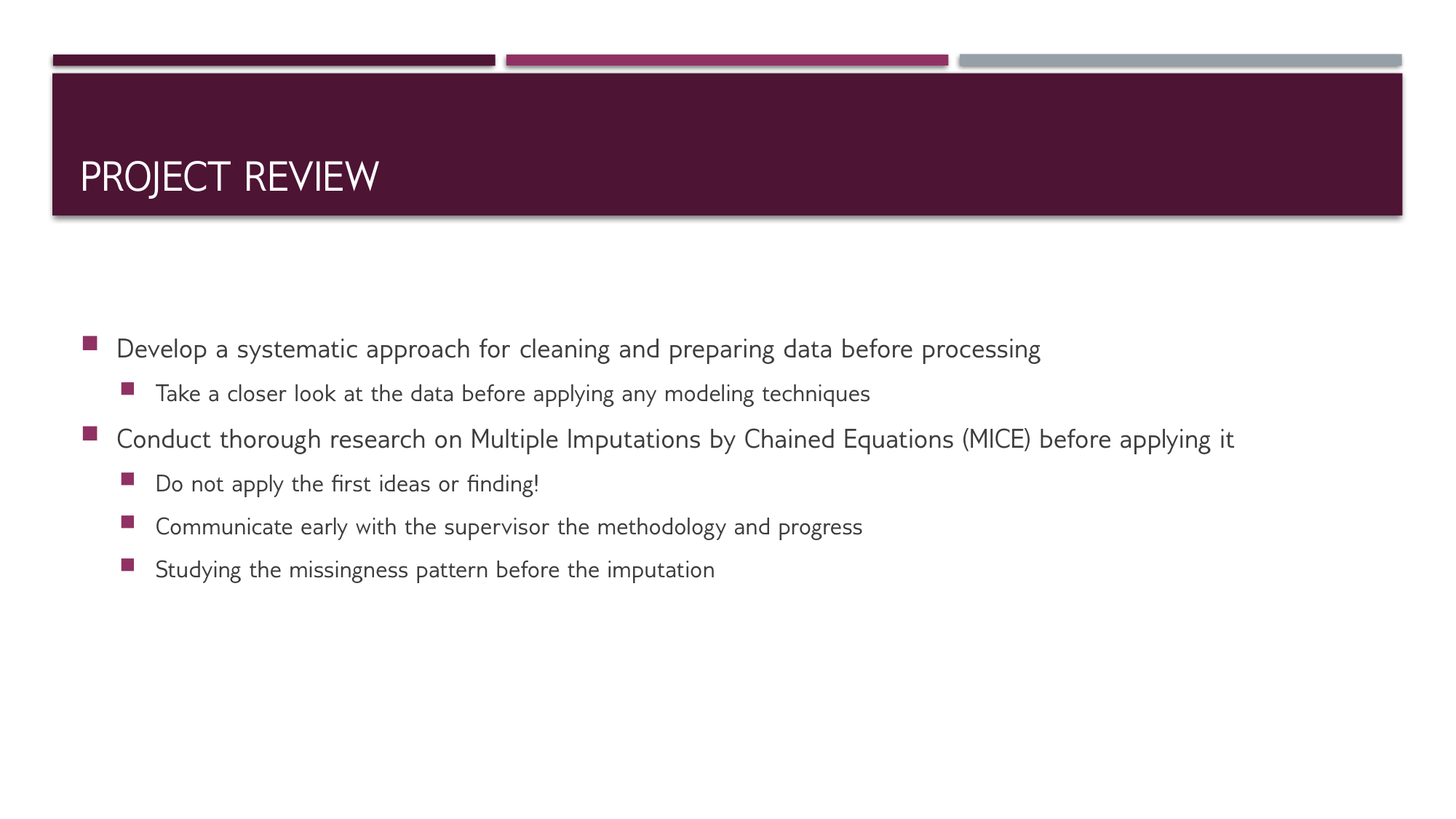

# Project review
Develop a systematic approach for cleaning and preparing data before processing
Take a closer look at the data before applying any modeling techniques
Conduct thorough research on Multiple Imputations by Chained Equations (MICE) before applying it
Do not apply the first ideas or finding!
Communicate early with the supervisor the methodology and progress
Studying the missingness pattern before the imputation